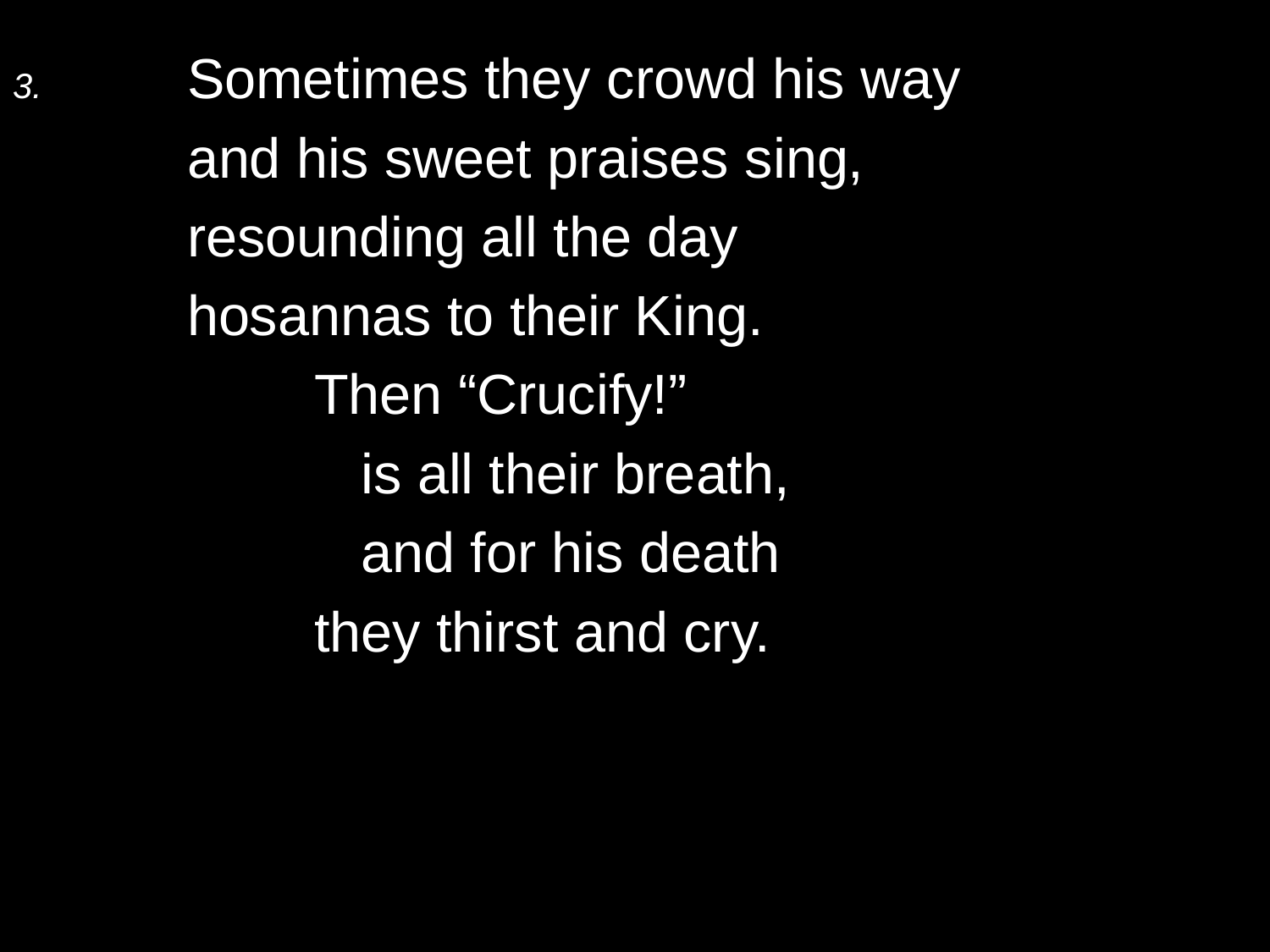

3.	Sometimes they crowd his way
	and his sweet praises sing,
	resounding all the day
	hosannas to their King.
		Then “Crucify!”
		   is all their breath,
		   and for his death
		they thirst and cry.